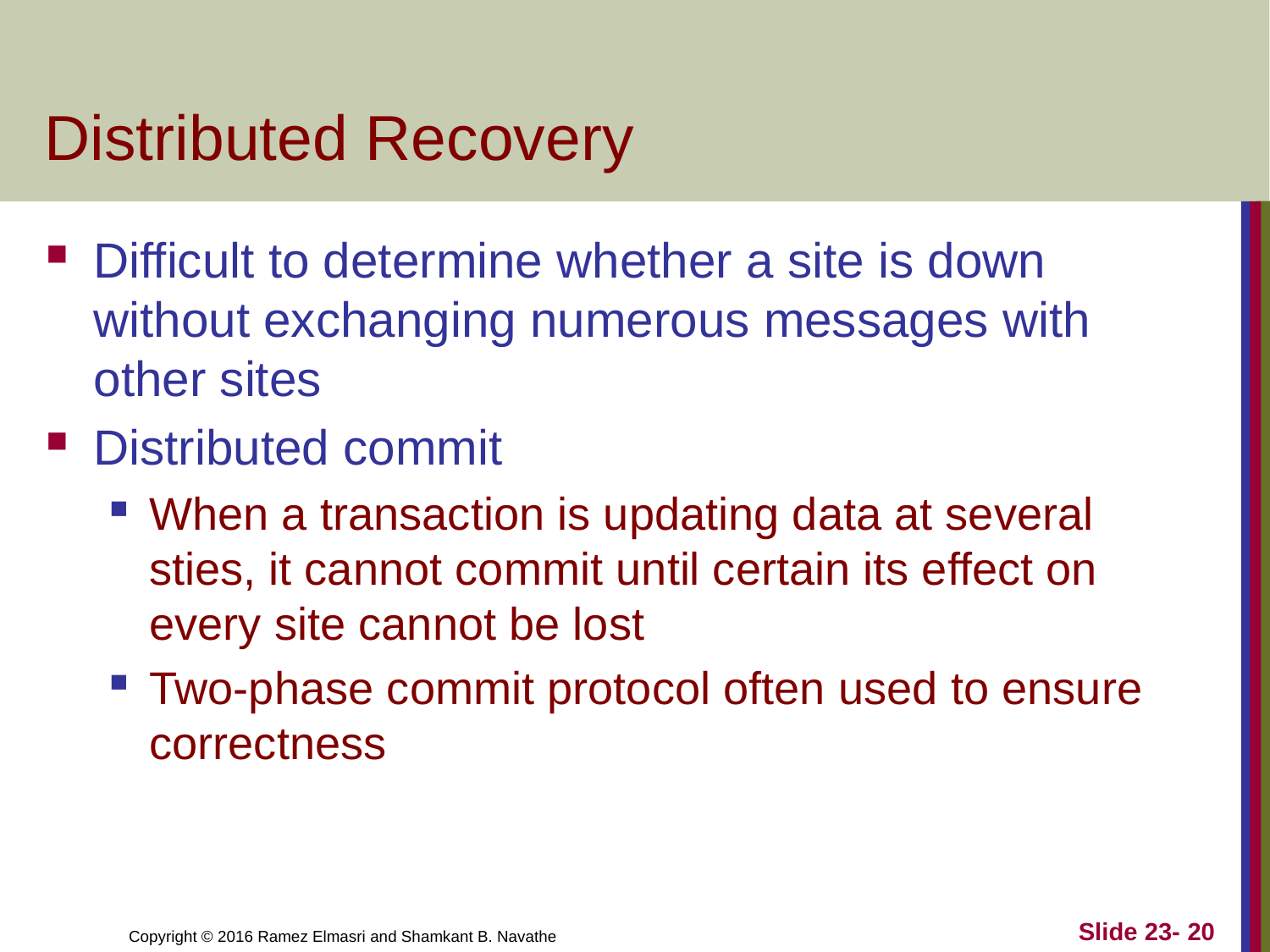

# Distributed Recovery
Difficult to determine whether a site is down without exchanging numerous messages with other sites
Distributed commit
When a transaction is updating data at several sties, it cannot commit until certain its effect on every site cannot be lost
Two-phase commit protocol often used to ensure correctness
Slide 23- 20